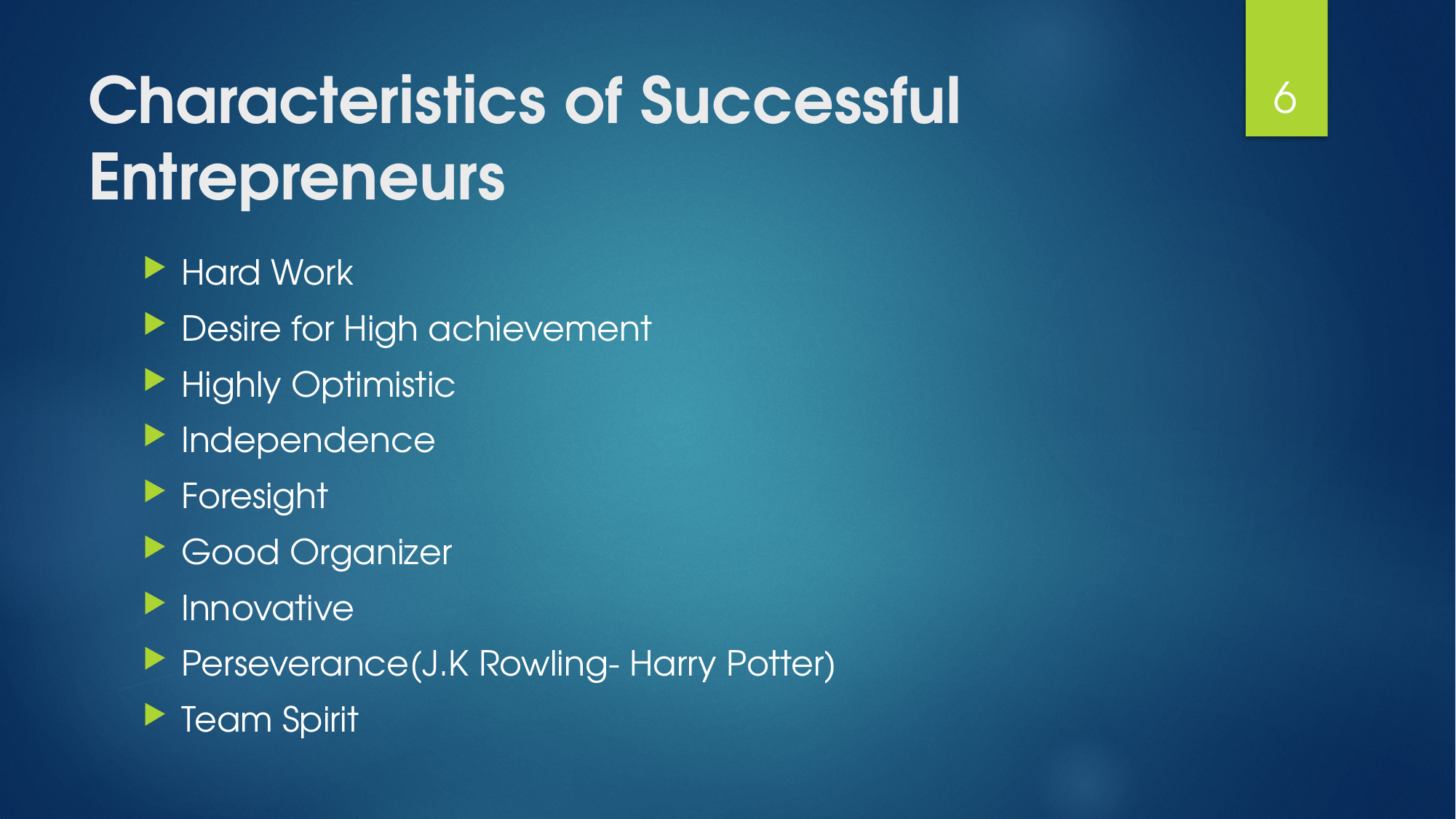

6
# Characteristics of Successful Entrepreneurs
Hard Work
Desire for High achievement
Highly Optimistic
Independence
Foresight
Good Organizer
Innovative
Perseverance(J.K Rowling- Harry Potter)
Team Spirit